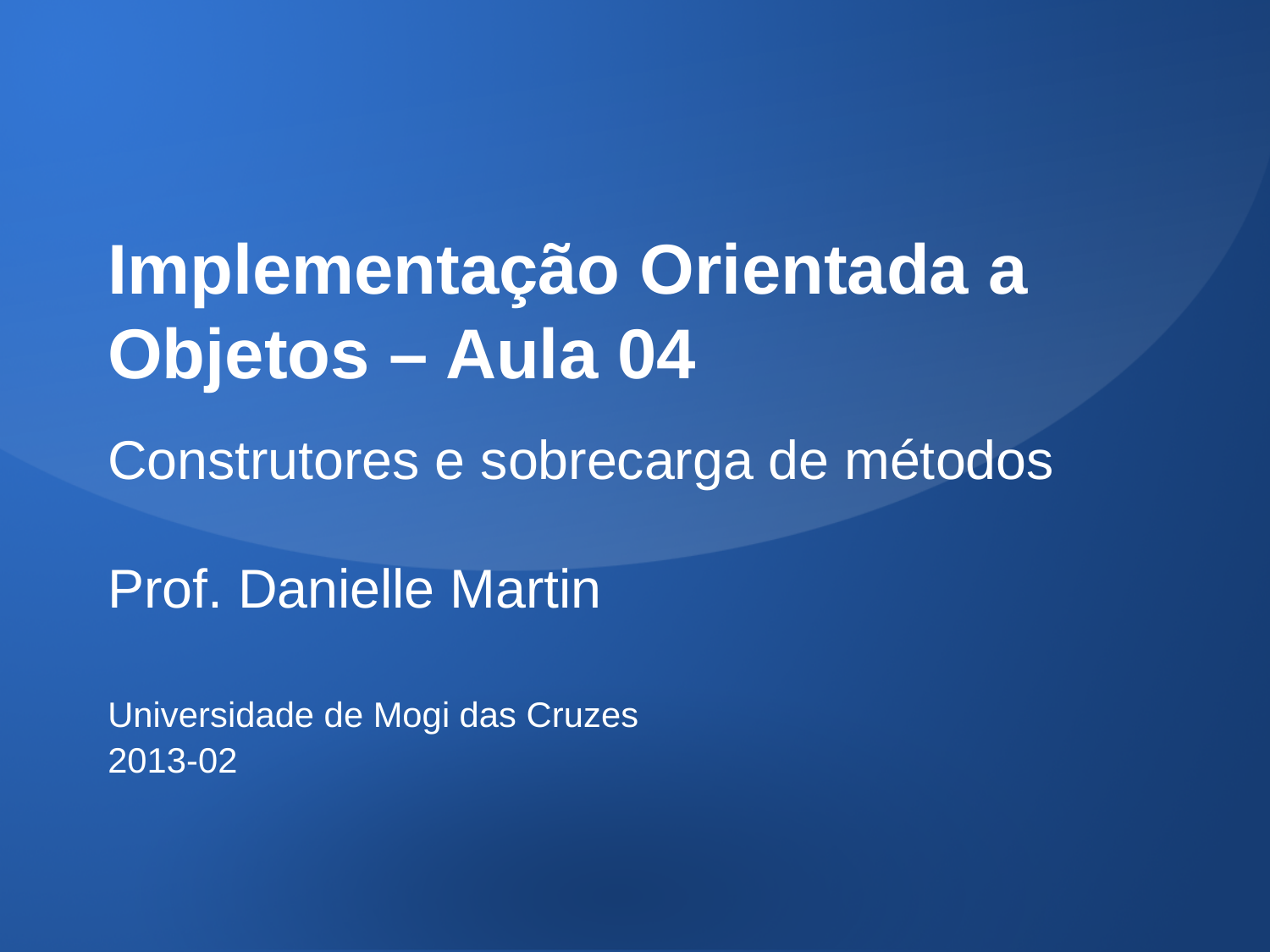

# Implementação Orientada a Objetos – Aula 04
Construtores e sobrecarga de métodos
Prof. Danielle Martin

Universidade de Mogi das Cruzes
2013-02